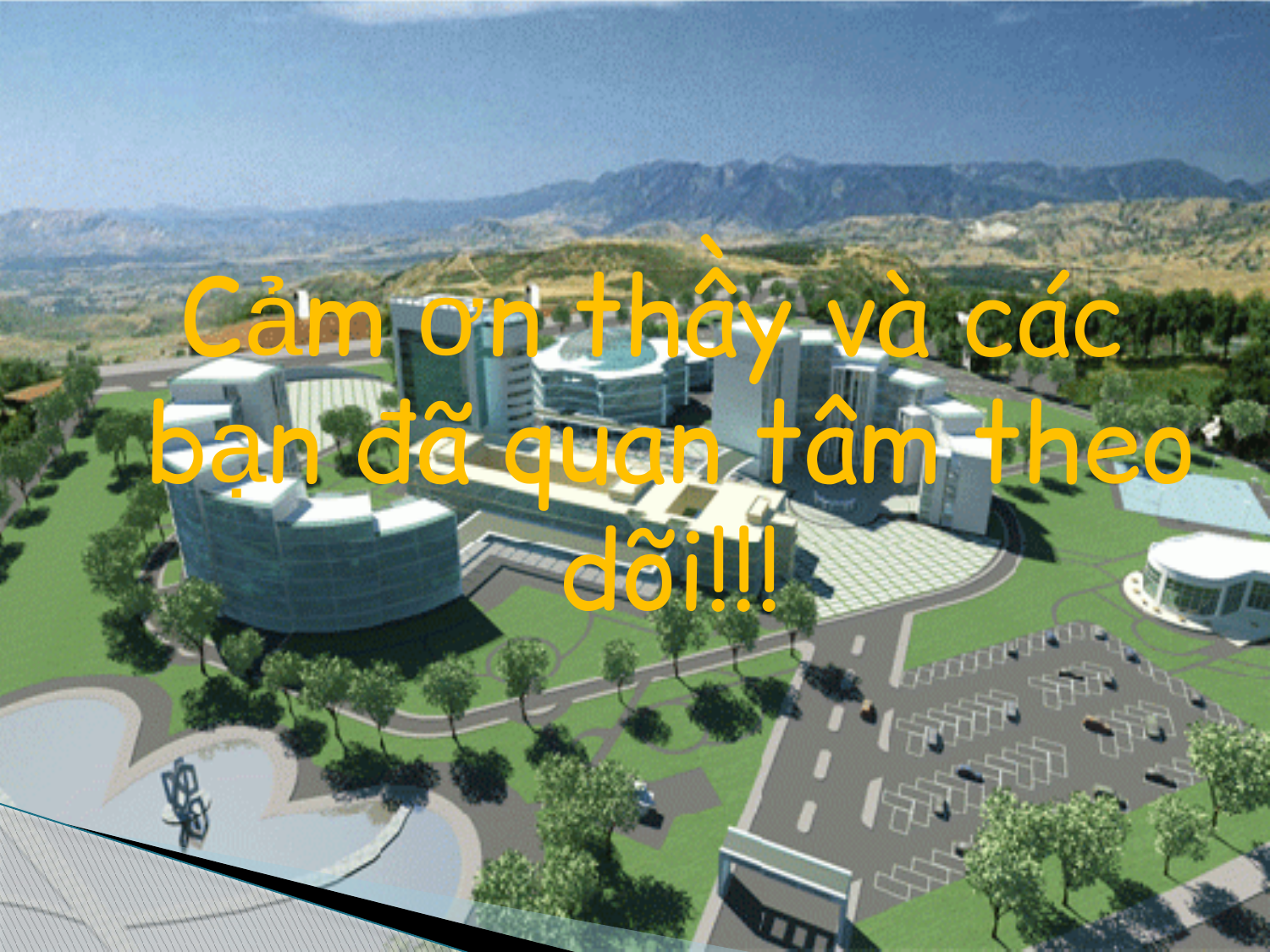

Cảm ơn thầy và các bạn đã quan tâm theo dõi!!!